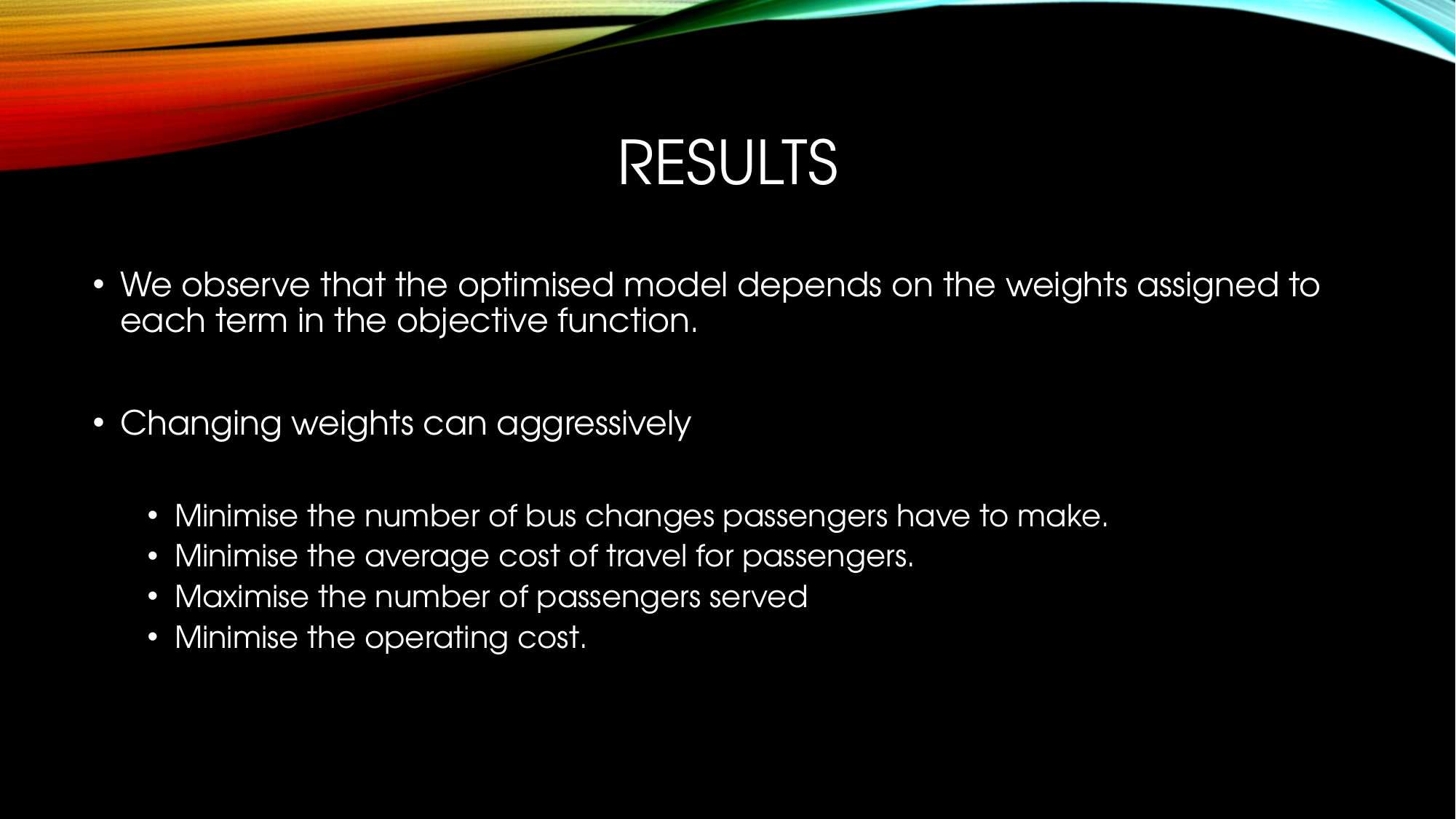

# Results
We observe that the optimised model depends on the weights assigned to each term in the objective function.

Changing weights can aggressively

Minimise the number of bus changes passengers have to make.
Minimise the average cost of travel for passengers.
Maximise the number of passengers served
Minimise the operating cost.